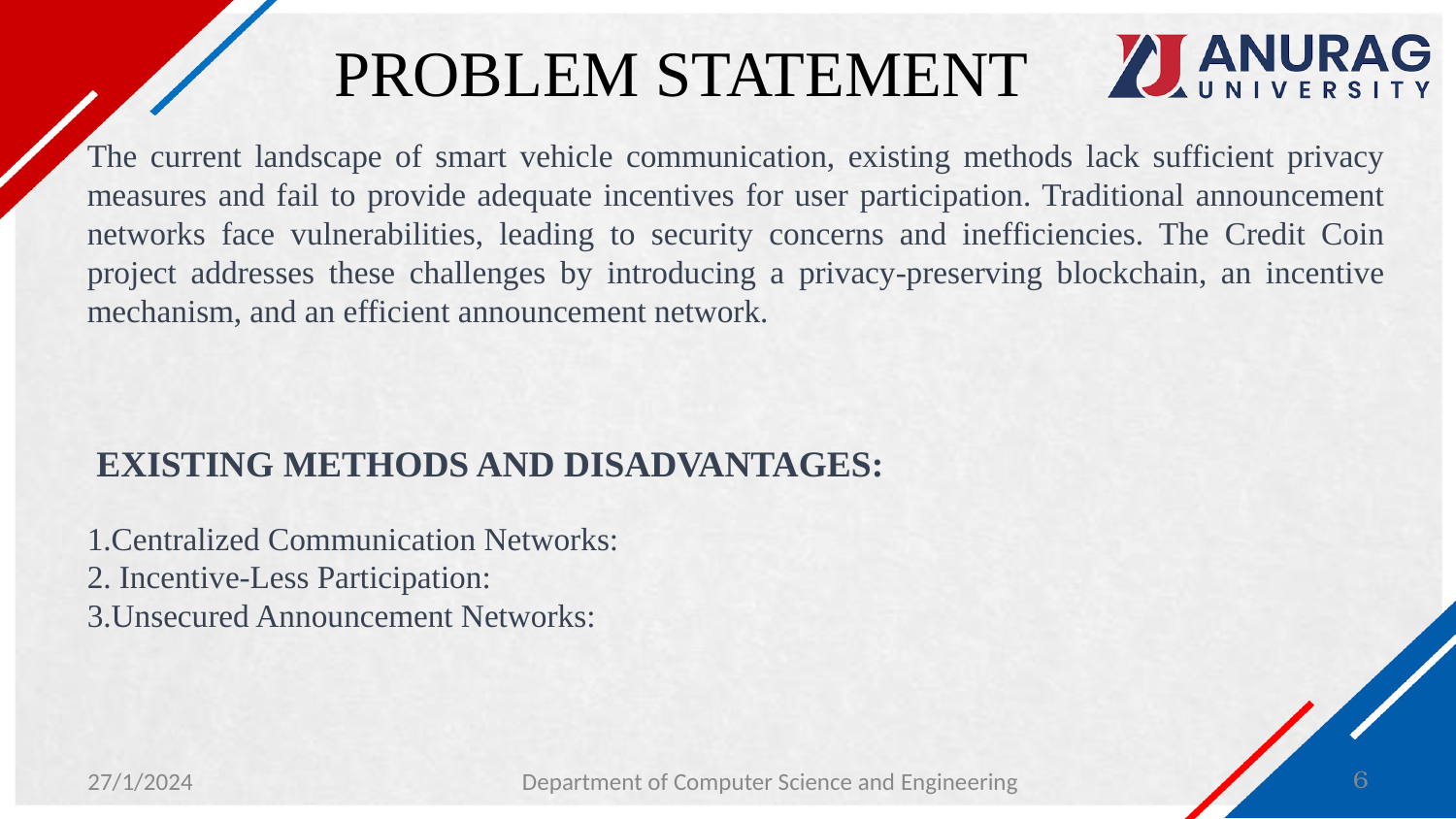

# PROBLEM STATEMENT
The current landscape of smart vehicle communication, existing methods lack sufficient privacy measures and fail to provide adequate incentives for user participation. Traditional announcement networks face vulnerabilities, leading to security concerns and inefficiencies. The Credit Coin project addresses these challenges by introducing a privacy-preserving blockchain, an incentive mechanism, and an efficient announcement network.

 EXISTING METHODS AND DISADVANTAGES:

1.Centralized Communication Networks:
2. Incentive-Less Participation:
3.Unsecured Announcement Networks:

27/1/2024
Department of Computer Science and Engineering
6